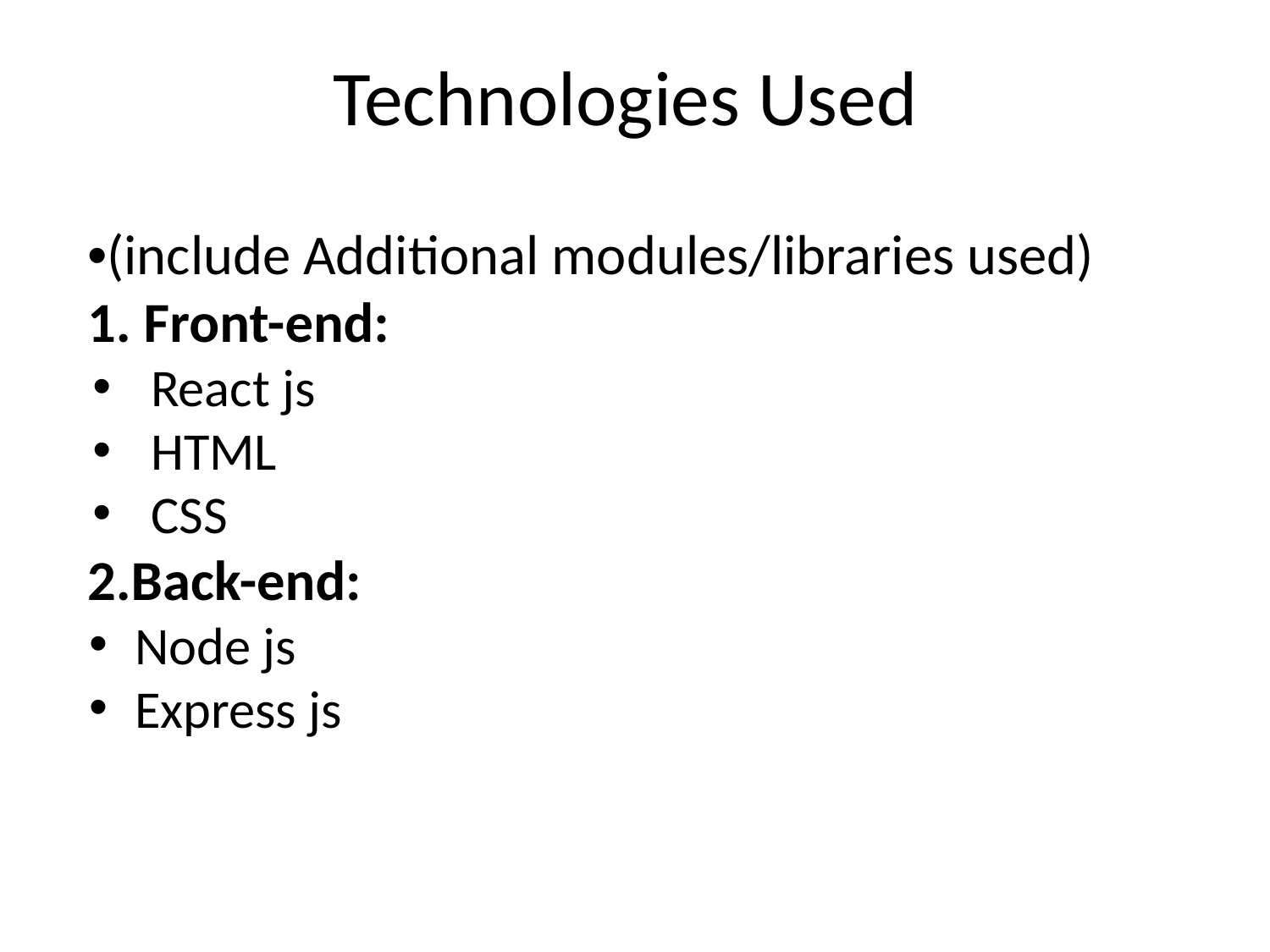

# Technologies Used
•(include Additional modules/libraries used)
1. Front-end:
React js
HTML
CSS
2.Back-end:
Node js
Express js